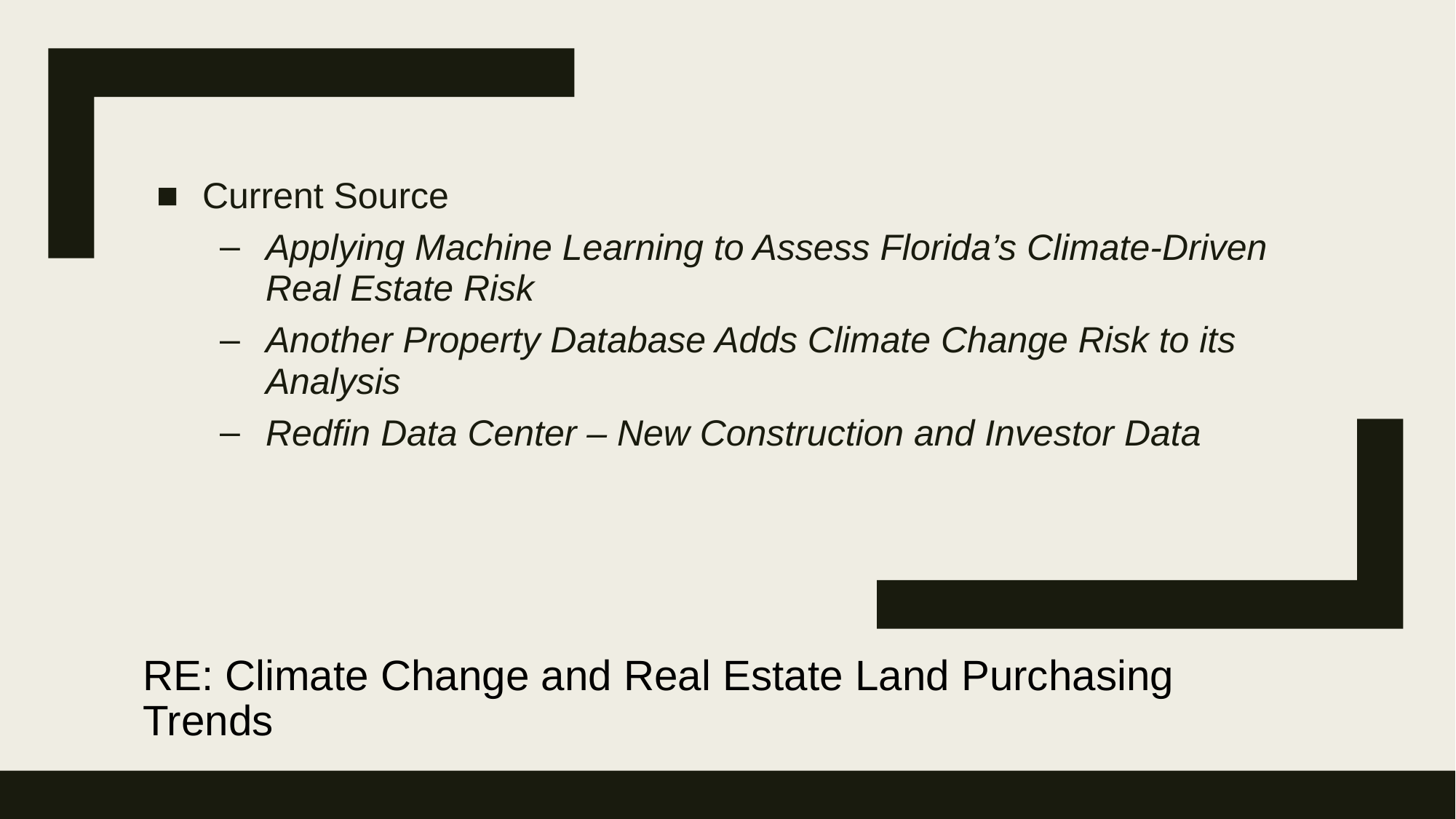

Current Source
Applying Machine Learning to Assess Florida’s Climate-Driven Real Estate Risk
Another Property Database Adds Climate Change Risk to its Analysis
Redfin Data Center – New Construction and Investor Data

# RE: Climate Change and Real Estate Land Purchasing Trends